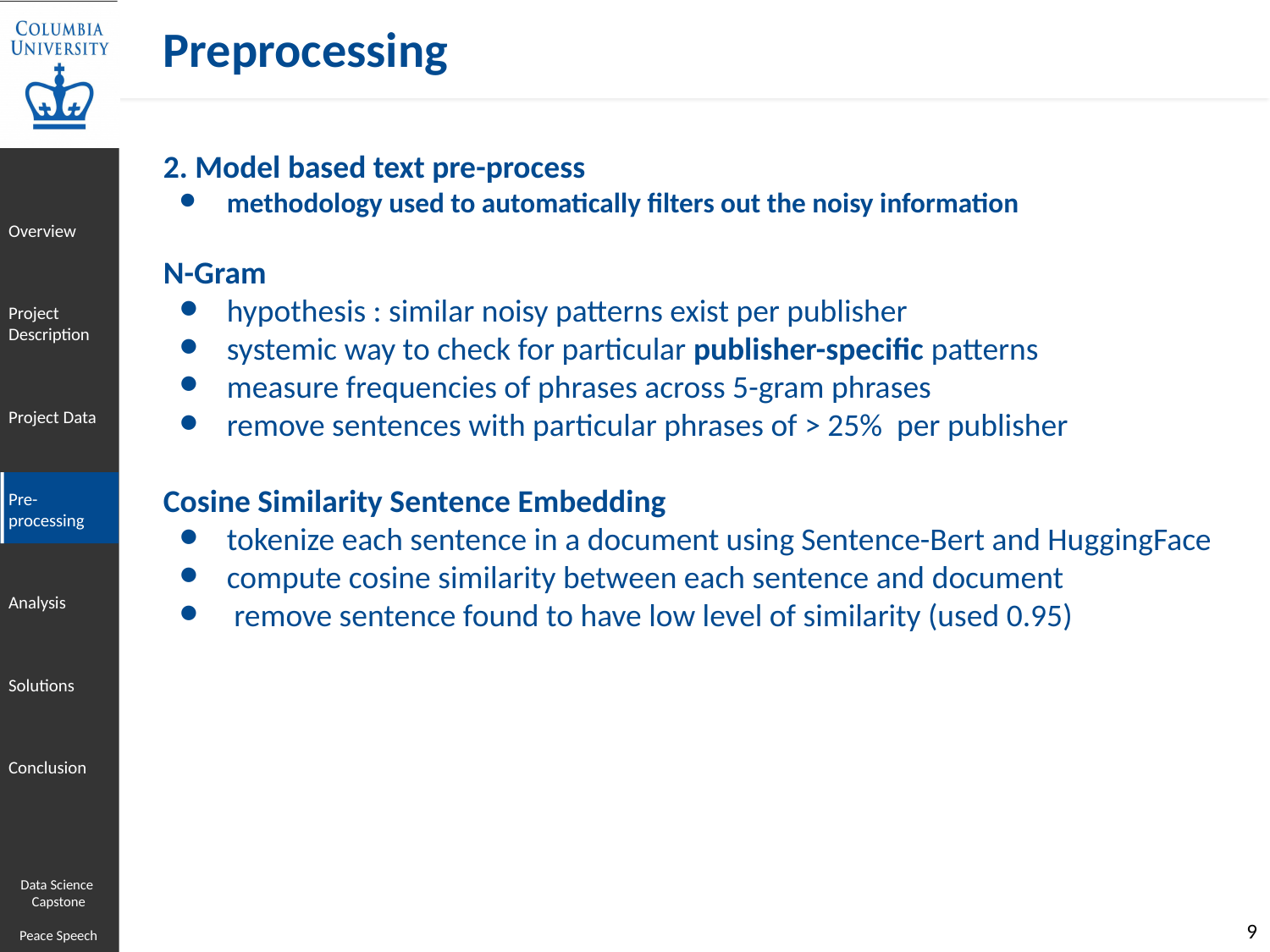

Preprocessing
2. Model based text pre-process
methodology used to automatically filters out the noisy information

N-Gram
hypothesis : similar noisy patterns exist per publisher
systemic way to check for particular publisher-specific patterns
measure frequencies of phrases across 5-gram phrases
remove sentences with particular phrases of > 25%  per publisher

Cosine Similarity Sentence Embedding
tokenize each sentence in a document using Sentence-Bert and HuggingFace
compute cosine similarity between each sentence and document
 remove sentence found to have low level of similarity (used 0.95)

Data Science
Capstone

Peace Speech
9